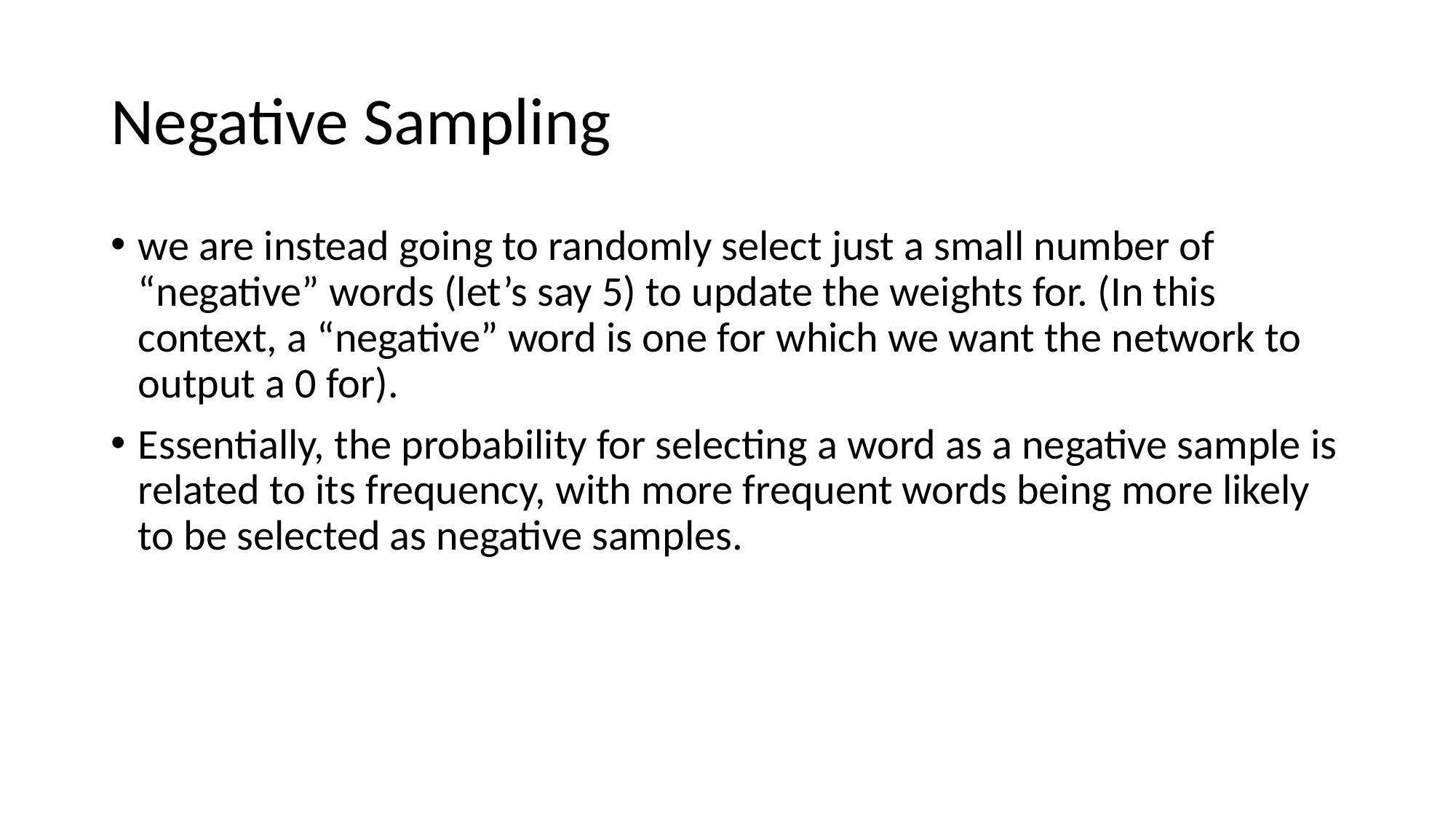

# Negative Sampling
we are instead going to randomly select just a small number of “negative” words (let’s say 5) to update the weights for. (In this context, a “negative” word is one for which we want the network to output a 0 for).
Essentially, the probability for selecting a word as a negative sample is related to its frequency, with more frequent words being more likely to be selected as negative samples.